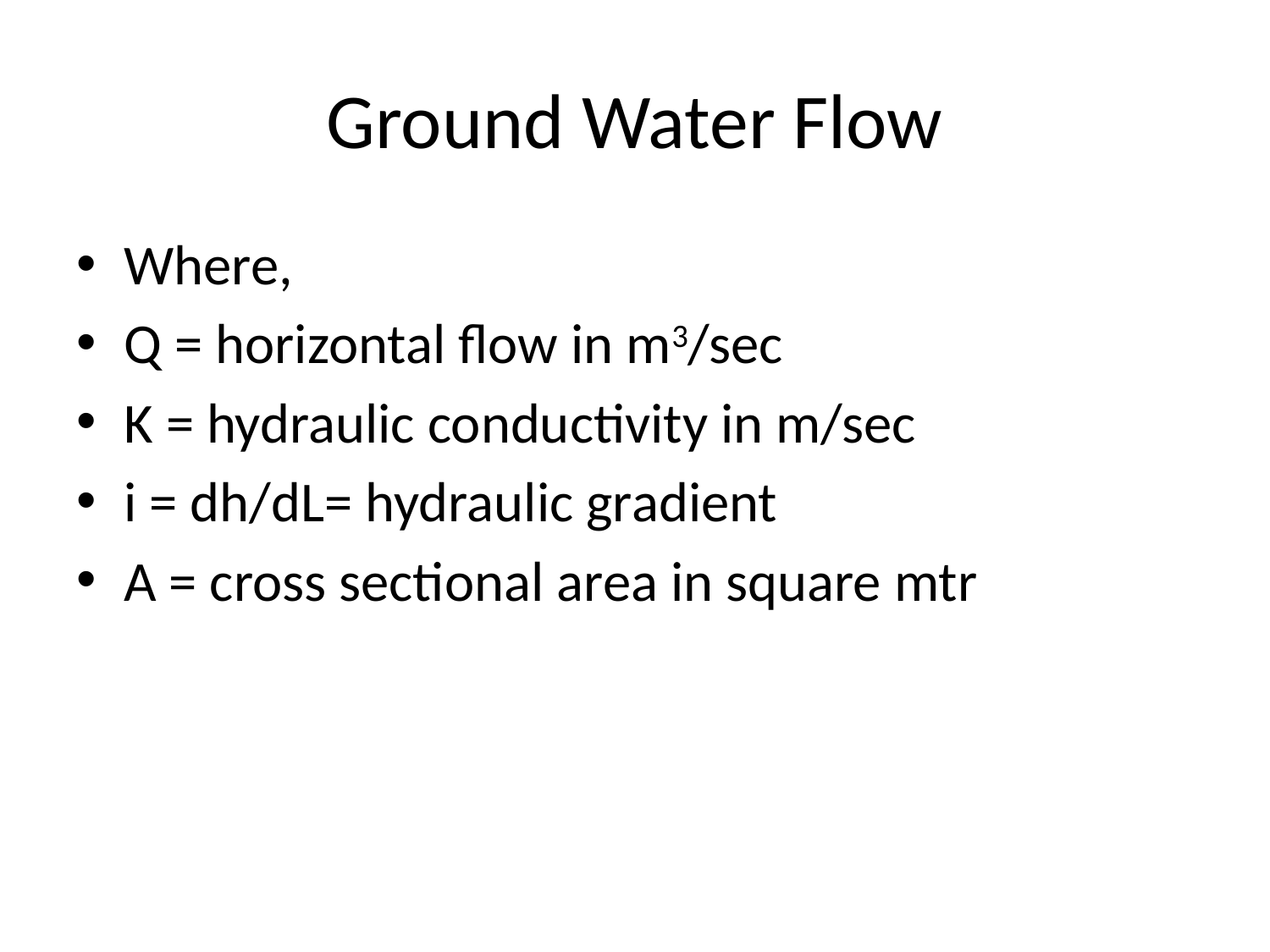

# Ground Water Flow
Where,
Q = horizontal flow in m3/sec
K = hydraulic conductivity in m/sec
i = dh/dL= hydraulic gradient
A = cross sectional area in square mtr